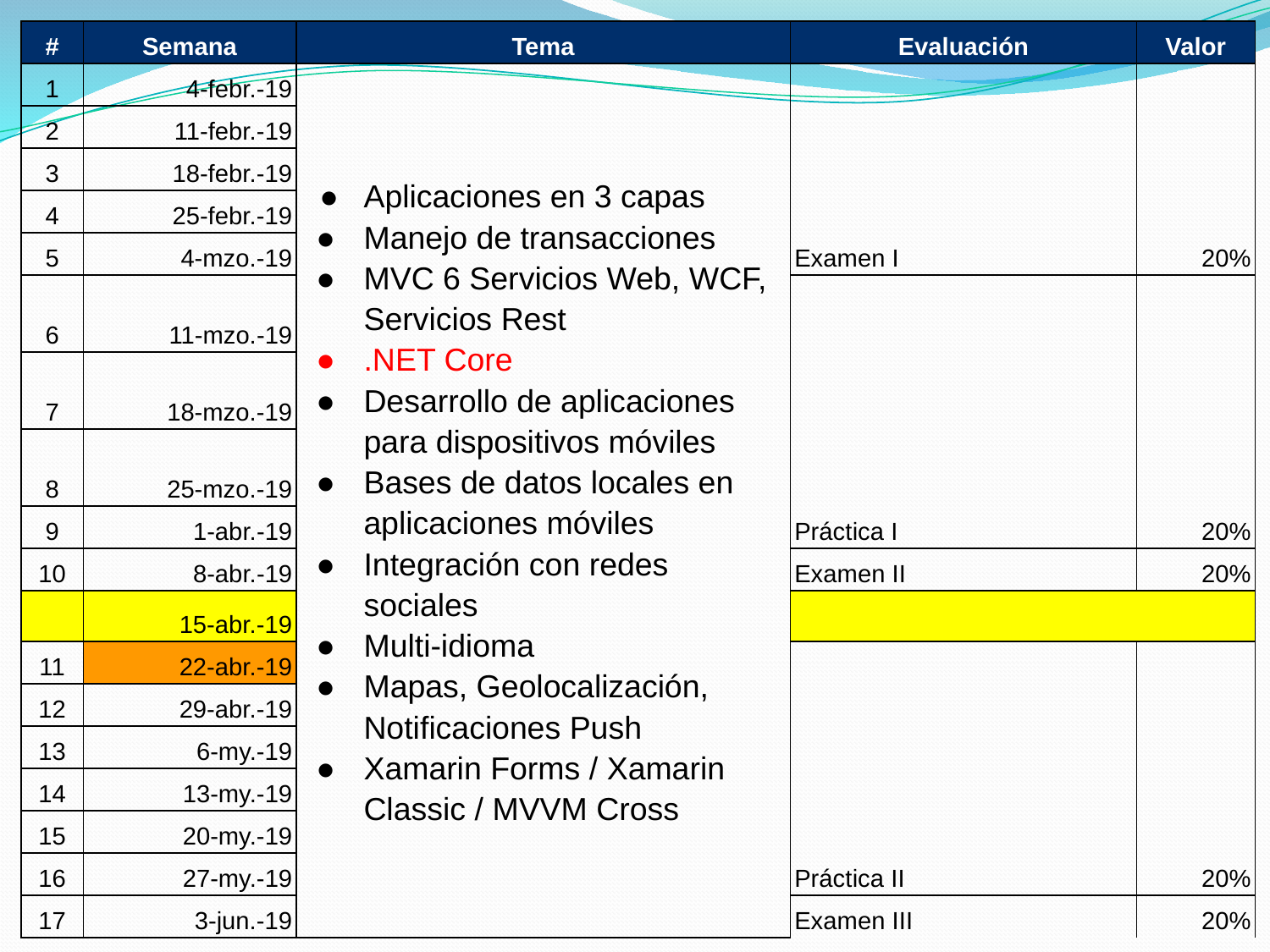

| # | Semana | Tema | Evaluación | Valor |
| --- | --- | --- | --- | --- |
| 1 | 4-febr.-19 | Aplicaciones en 3 capas Manejo de transacciones MVC 6 Servicios Web, WCF, Servicios Rest .NET Core Desarrollo de aplicaciones para dispositivos móviles Bases de datos locales en aplicaciones móviles Integración con redes sociales Multi-idioma Mapas, Geolocalización, Notificaciones Push Xamarin Forms / Xamarin Classic / MVVM Cross | Examen I | 20% |
| 2 | 11-febr.-19 |  |  |  |
| 3 | 18-febr.-19 |  |  |  |
| 4 | 25-febr.-19 |  |  |  |
| 5 | 4-mzo.-19 |  |  |  |
| 6 | 11-mzo.-19 |  | Práctica I | 20% |
| 7 | 18-mzo.-19 |  |  |  |
| 8 | 25-mzo.-19 |  |  |  |
| 9 | 1-abr.-19 |  |  |  |
| 10 | 8-abr.-19 |  | Examen II | 20% |
|  | 15-abr.-19 |  |  |  |
| 11 | 22-abr.-19 |  | Práctica II | 20% |
| 12 | 29-abr.-19 |  |  |  |
| 13 | 6-my.-19 |  |  |  |
| 14 | 13-my.-19 |  |  |  |
| 15 | 20-my.-19 |  |  |  |
| 16 | 27-my.-19 |  |  |  |
| 17 | 3-jun.-19 |  | Examen III | 20% |